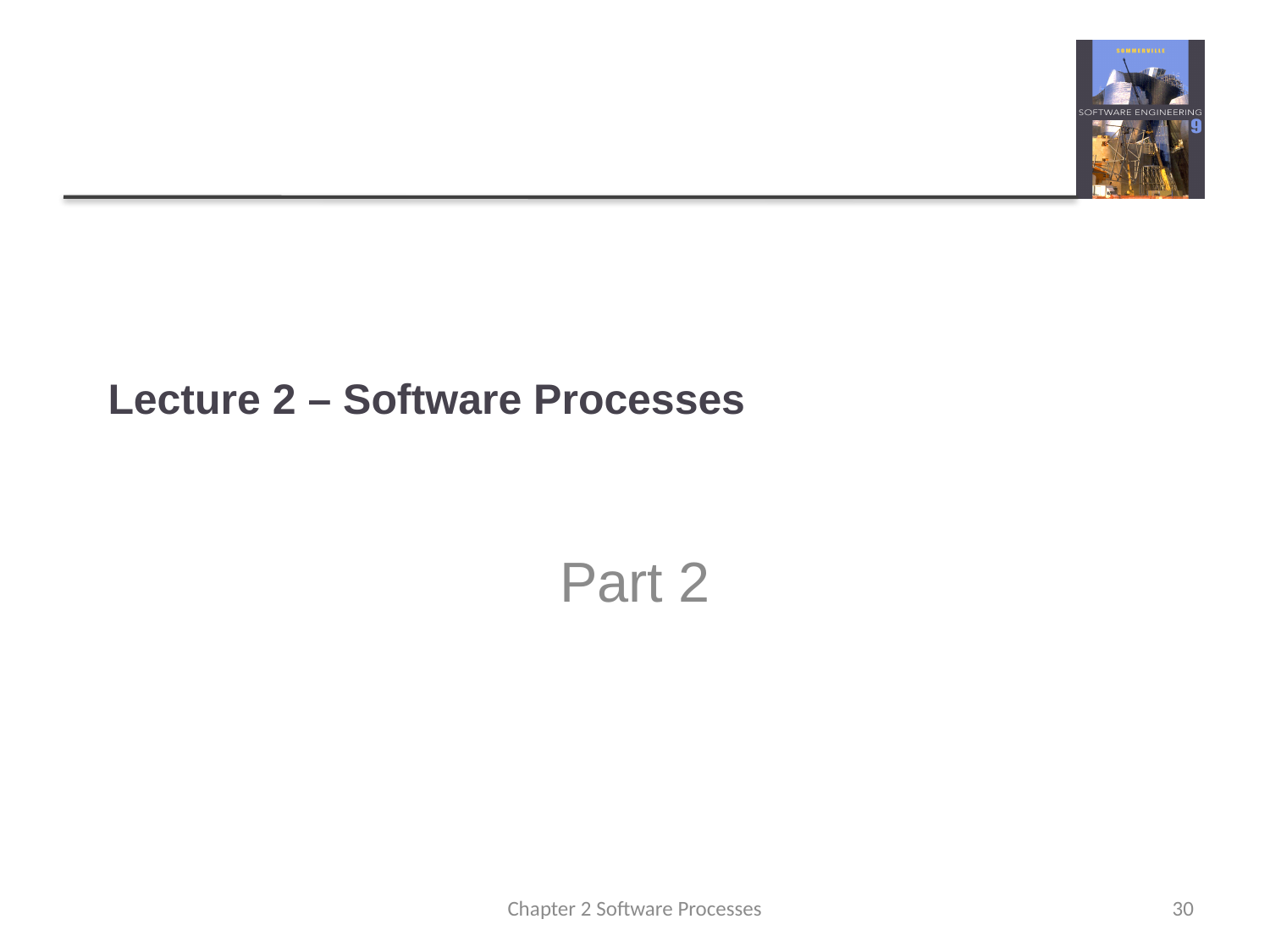

# Lecture 2 – Software Processes
Part 2
Chapter 2 Software Processes
30